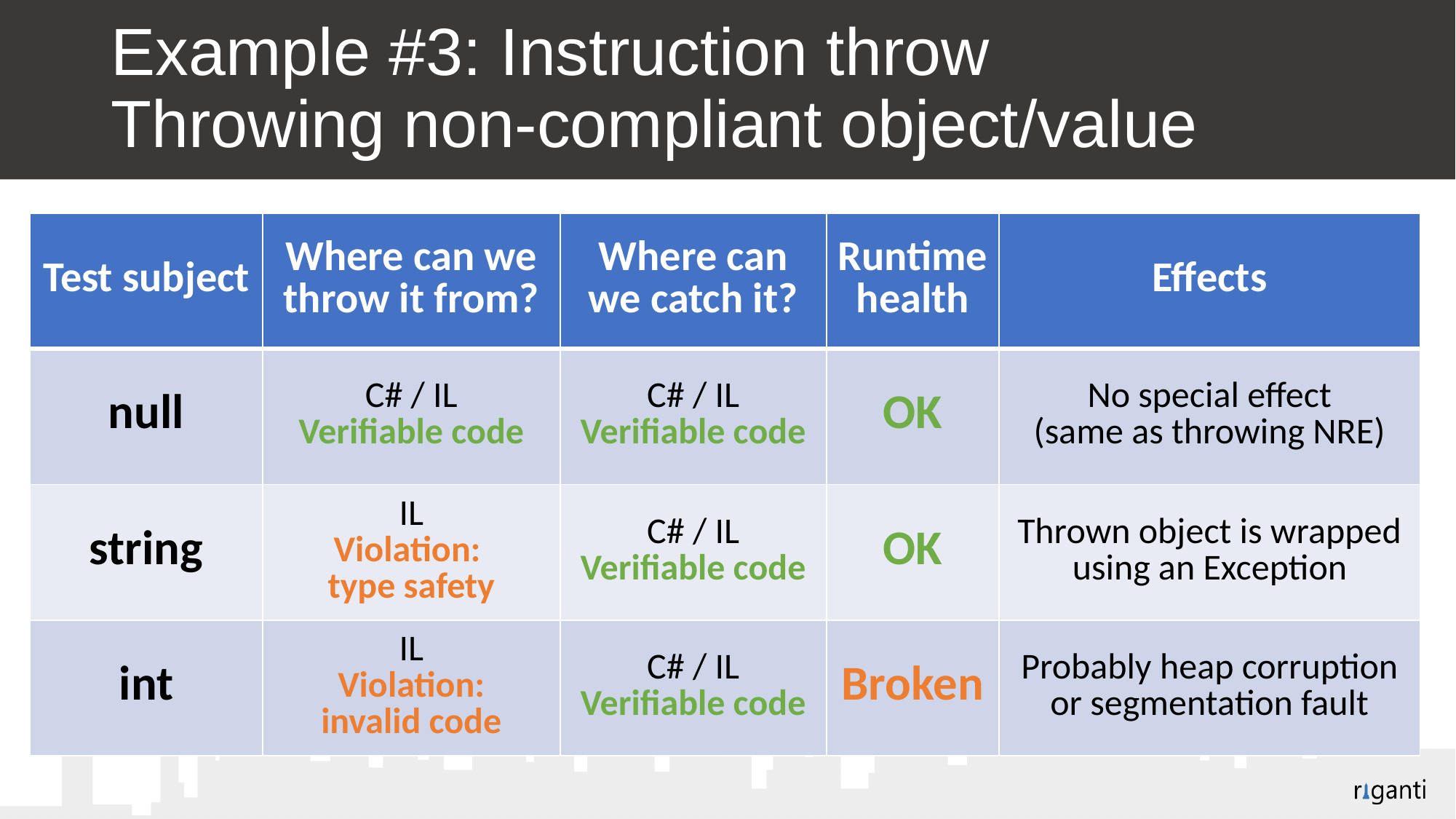

# Example #3: Instruction throw Throwing non-compliant object/value
| Test subject | Where can we throw it from? | Where can we catch it? | Runtime health | Effects |
| --- | --- | --- | --- | --- |
| null | C# / IL Verifiable code | C# / IL Verifiable code | OK | No special effect (same as throwing NRE) |
| string | IL Violation: type safety | C# / IL Verifiable code | OK | Thrown object is wrapped using an Exception |
| int | IL Violation: invalid code | C# / IL Verifiable code | Broken | Probably heap corruption or segmentation fault |